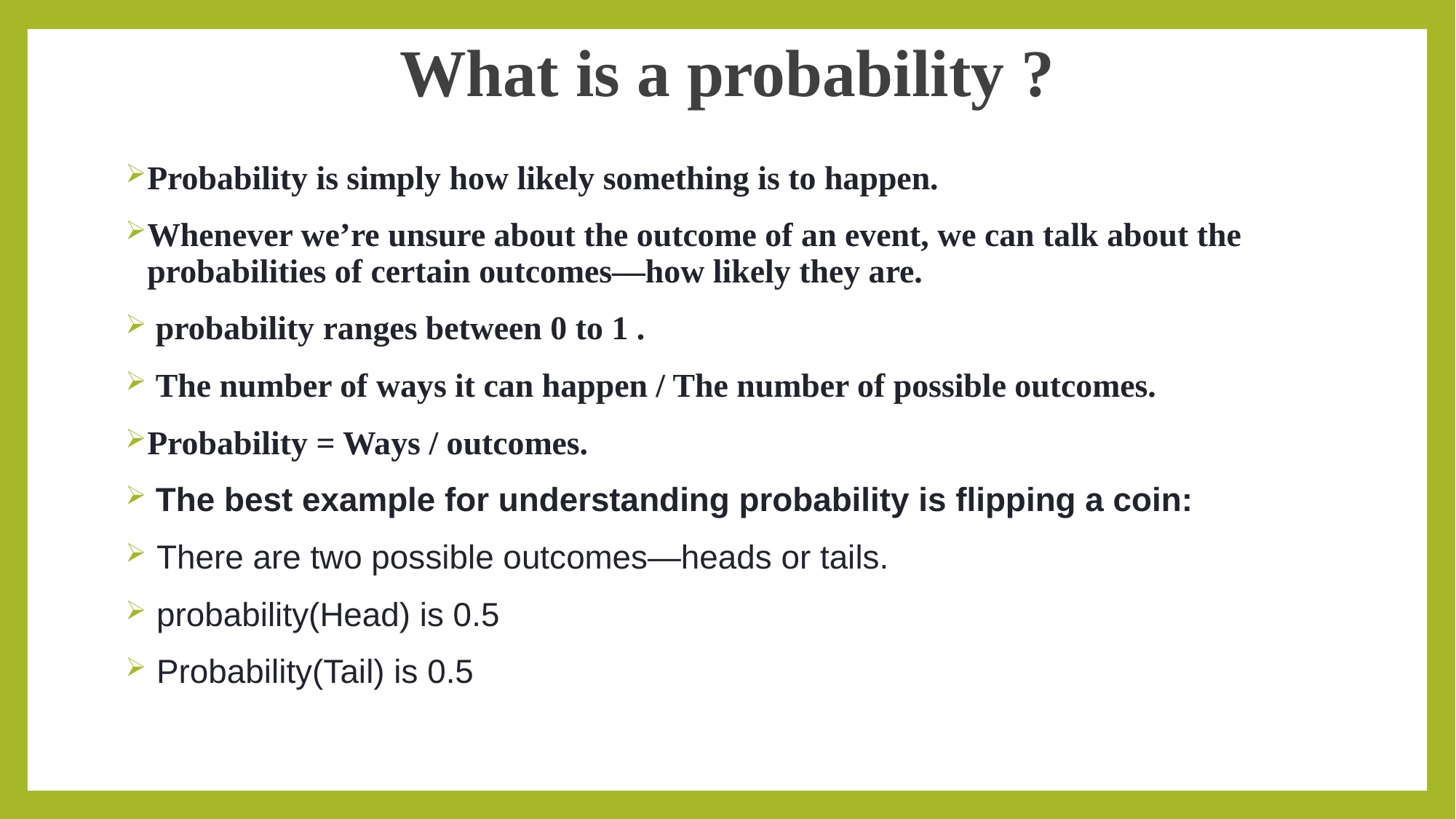

# What is a probability ?
Probability is simply how likely something is to happen.
Whenever we’re unsure about the outcome of an event, we can talk about the probabilities of certain outcomes—how likely they are.
 probability ranges between 0 to 1 .
 The number of ways it can happen / The number of possible outcomes.
Probability = Ways / outcomes.
 The best example for understanding probability is flipping a coin:
 There are two possible outcomes—heads or tails.
 probability(Head) is 0.5
 Probability(Tail) is 0.5